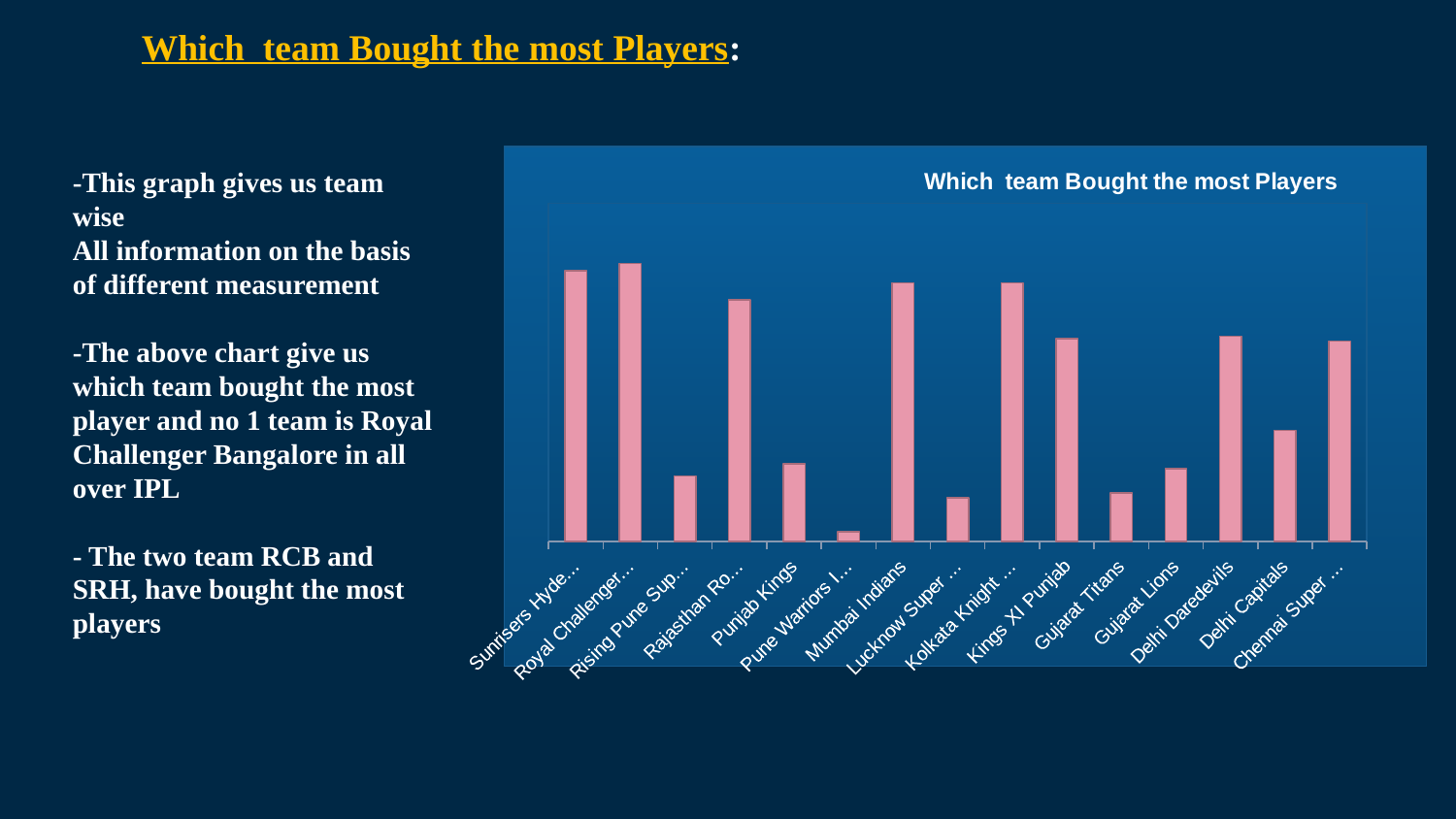

# Which  team Bought the most Players:

### Chart: Which  team Bought the most Players

| Category | Total |
|---|---|
| Sunrisers Hyderabad | 112.0 |
| Royal Challengers Bangalore | 115.0 |
| Rising Pune Supergiant | 27.0 |
| Rajasthan Royals | 100.0 |
| Punjab Kings | 32.0 |
| Pune Warriors India | 4.0 |
| Mumbai Indians | 107.0 |
| Lucknow Super Giants | 18.0 |
| Kolkata Knight Riders | 107.0 |
| Kings XI Punjab | 84.0 |
| Gujarat Titans | 20.0 |
| Gujarat Lions | 30.0 |
| Delhi Daredevils | 85.0 |
| Delhi Capitals | 46.0 |
| Chennai Super Kings | 83.0 |
-This graph gives us team wise
All information on the basis of different measurement

-The above chart give us which team bought the most player and no 1 team is Royal Challenger Bangalore in all over IPL

- The two team RCB and SRH, have bought the most players